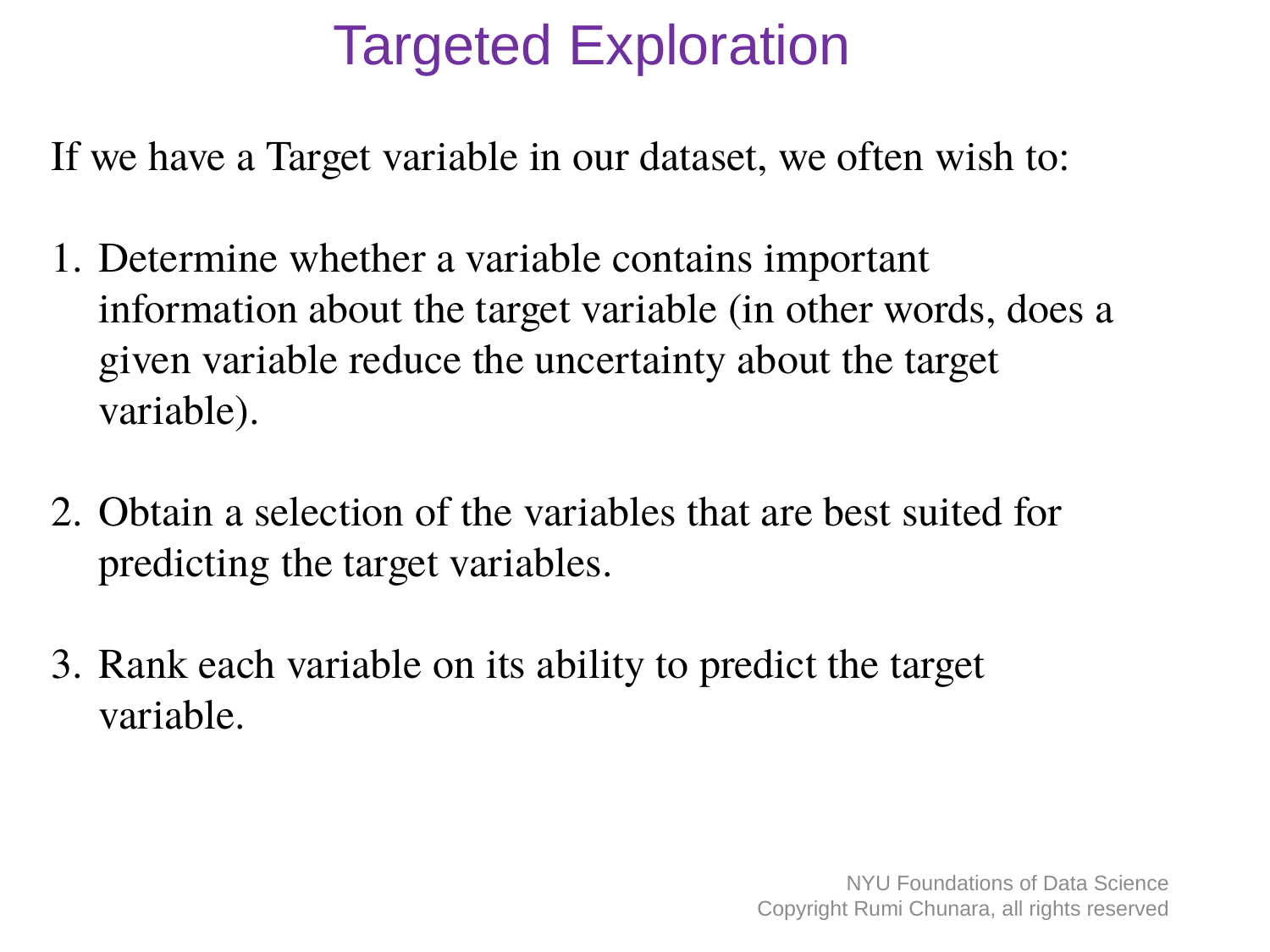

# Targeted Exploration
If we have a Target variable in our dataset, we often wish to:

Determine whether a variable contains important information about the target variable (in other words, does a given variable reduce the uncertainty about the target variable).

Obtain a selection of the variables that are best suited for predicting the target variables.

Rank each variable on its ability to predict the target variable.